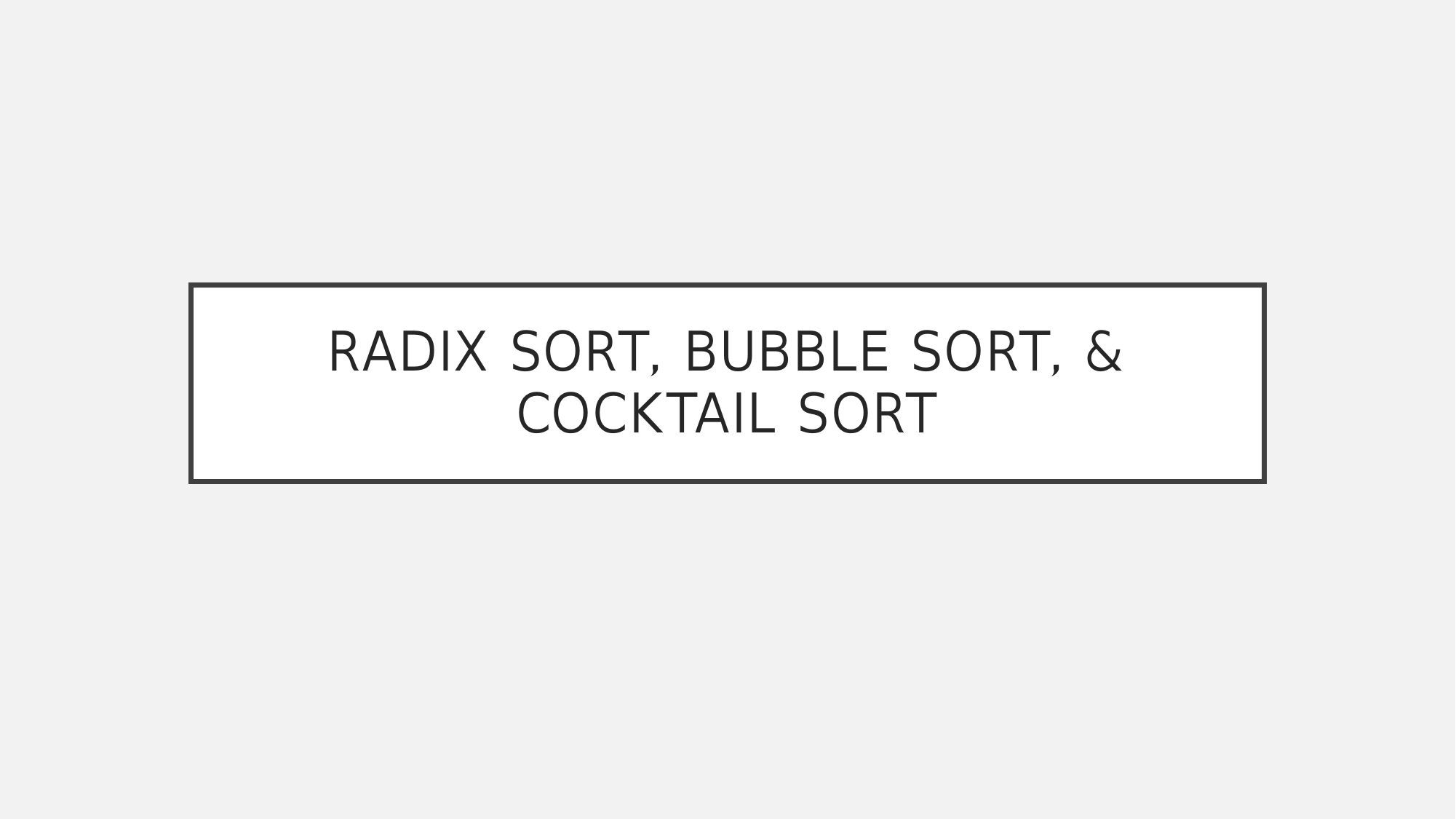

# Radix Sort, bubble sort, & cocktail sort